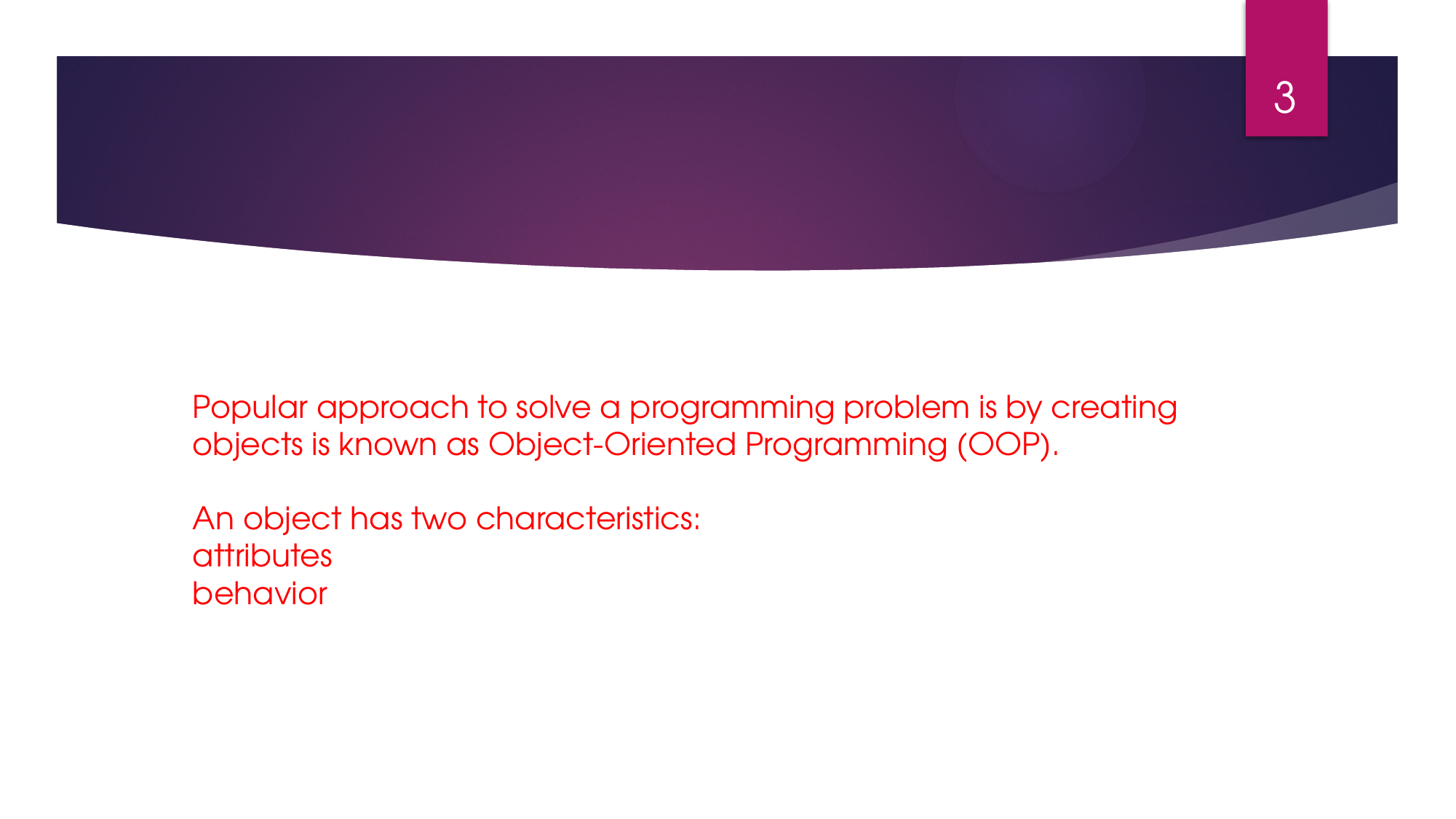

3
# Popular approach to solve a programming problem is by creating objects is known as Object-Oriented Programming (OOP). An object has two characteristics: attributes behavior